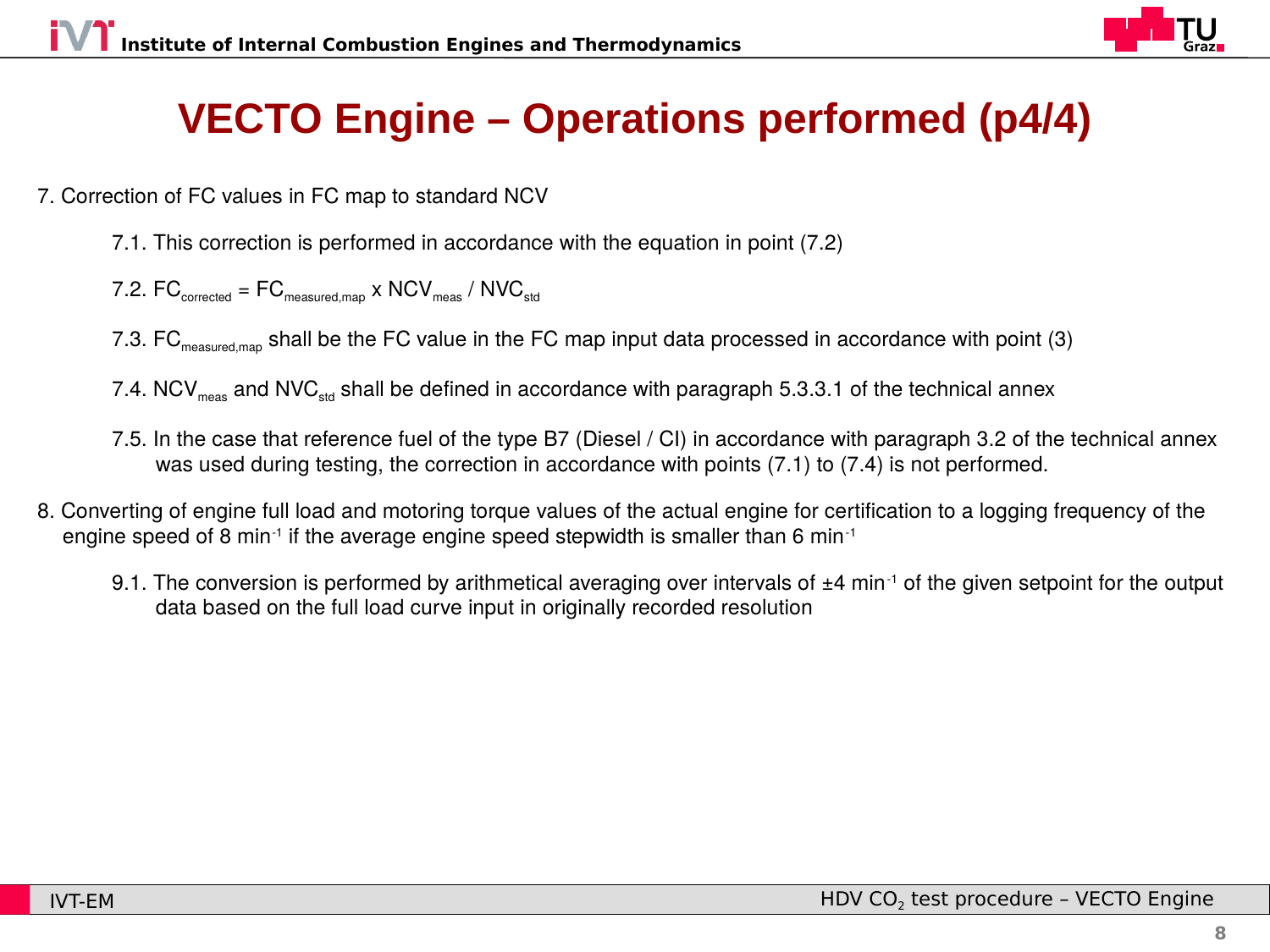

# VECTO Engine – Operations performed (p4/4)
7. Correction of FC values in FC map to standard NCV
	7.1. This correction is performed in accordance with the equation in point (7.2)
	7.2. FCcorrected = FCmeasured,map x NCVmeas / NVCstd
	7.3. FCmeasured,map shall be the FC value in the FC map input data processed in accordance with point (3)
	7.4. NCVmeas and NVCstd shall be defined in accordance with paragraph 5.3.3.1 of the technical annex
	7.5. In the case that reference fuel of the type B7 (Diesel / CI) in accordance with paragraph 3.2 of the technical annex
		 was used during testing, the correction in accordance with points (7.1) to (7.4) is not performed.
8. Converting of engine full load and motoring torque values of the actual engine for certification to a logging frequency of the
	engine speed of 8 min-1 if the average engine speed stepwidth is smaller than 6 min-1
	9.1. The conversion is performed by arithmetical averaging over intervals of ±4 min-1 of the given setpoint for the output
		 data based on the full load curve input in originally recorded resolution